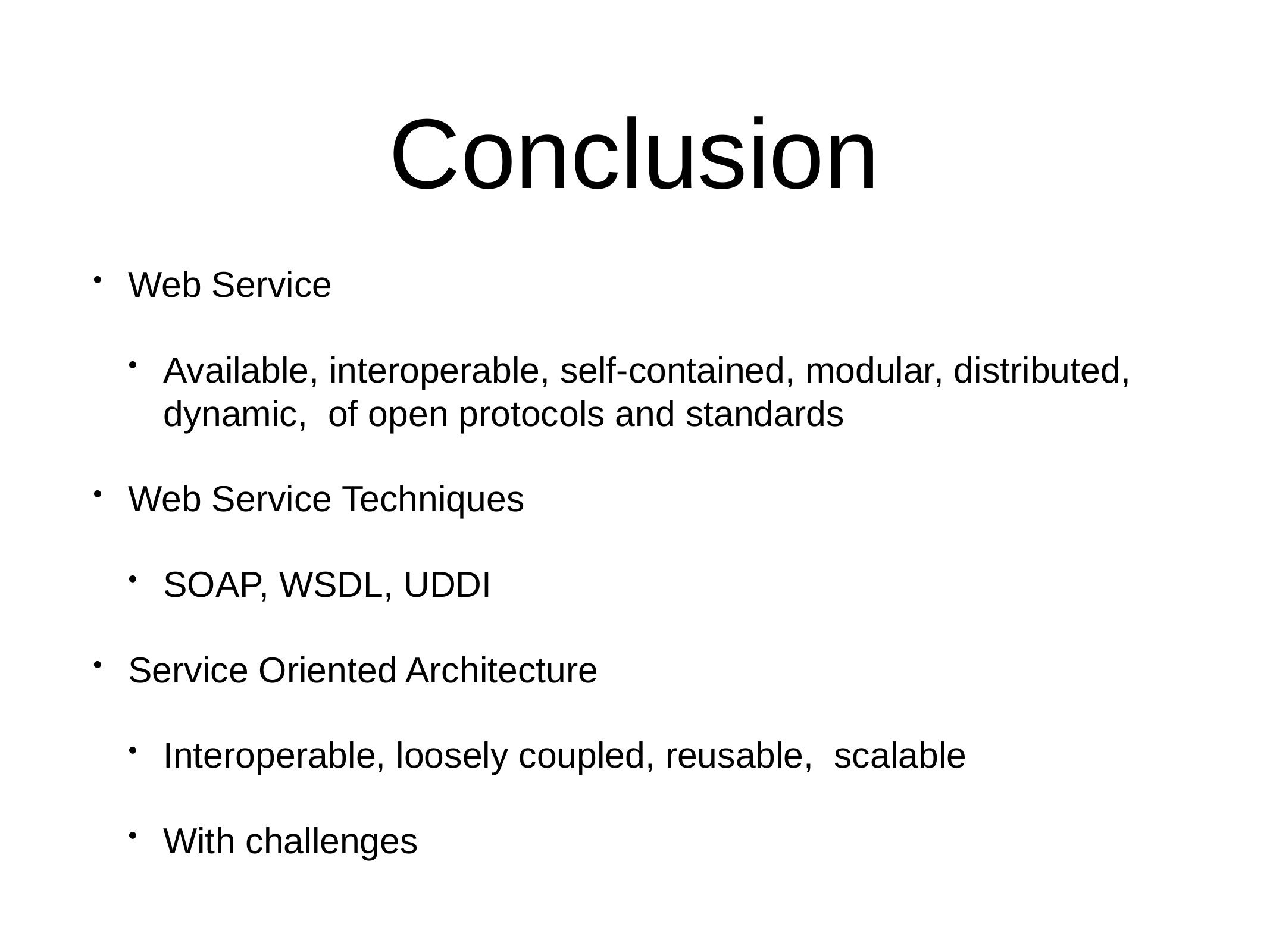

# Conclusion
Web Service
Available, interoperable, self-contained, modular, distributed, dynamic,  of open protocols and standards
Web Service Techniques
SOAP, WSDL, UDDI
Service Oriented Architecture
Interoperable, loosely coupled, reusable,  scalable
With challenges